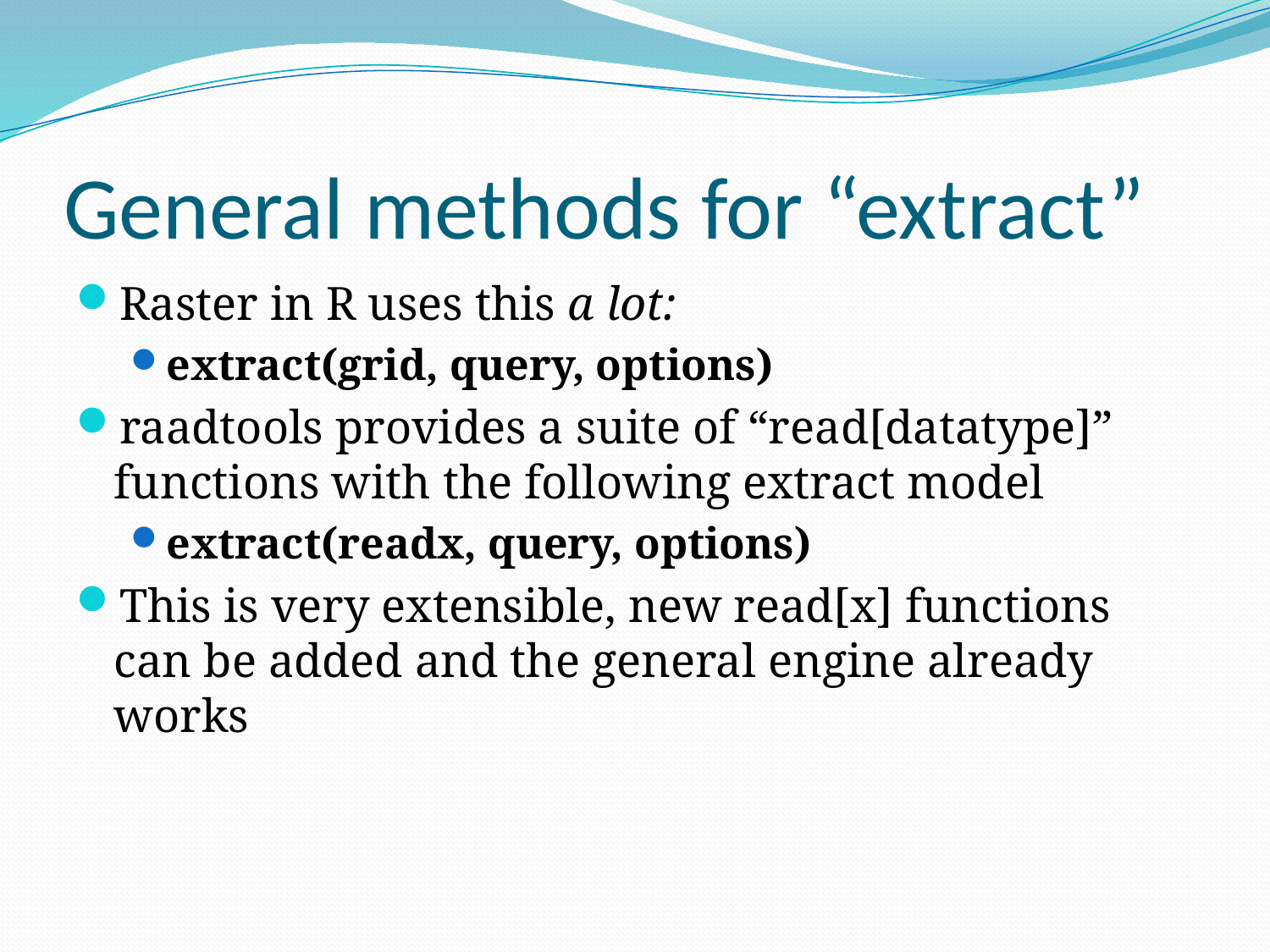

# General methods for “extract”
Raster in R uses this a lot:
extract(grid, query, options)
raadtools provides a suite of “read[datatype]” functions with the following extract model
extract(readx, query, options)
This is very extensible, new read[x] functions can be added and the general engine already works